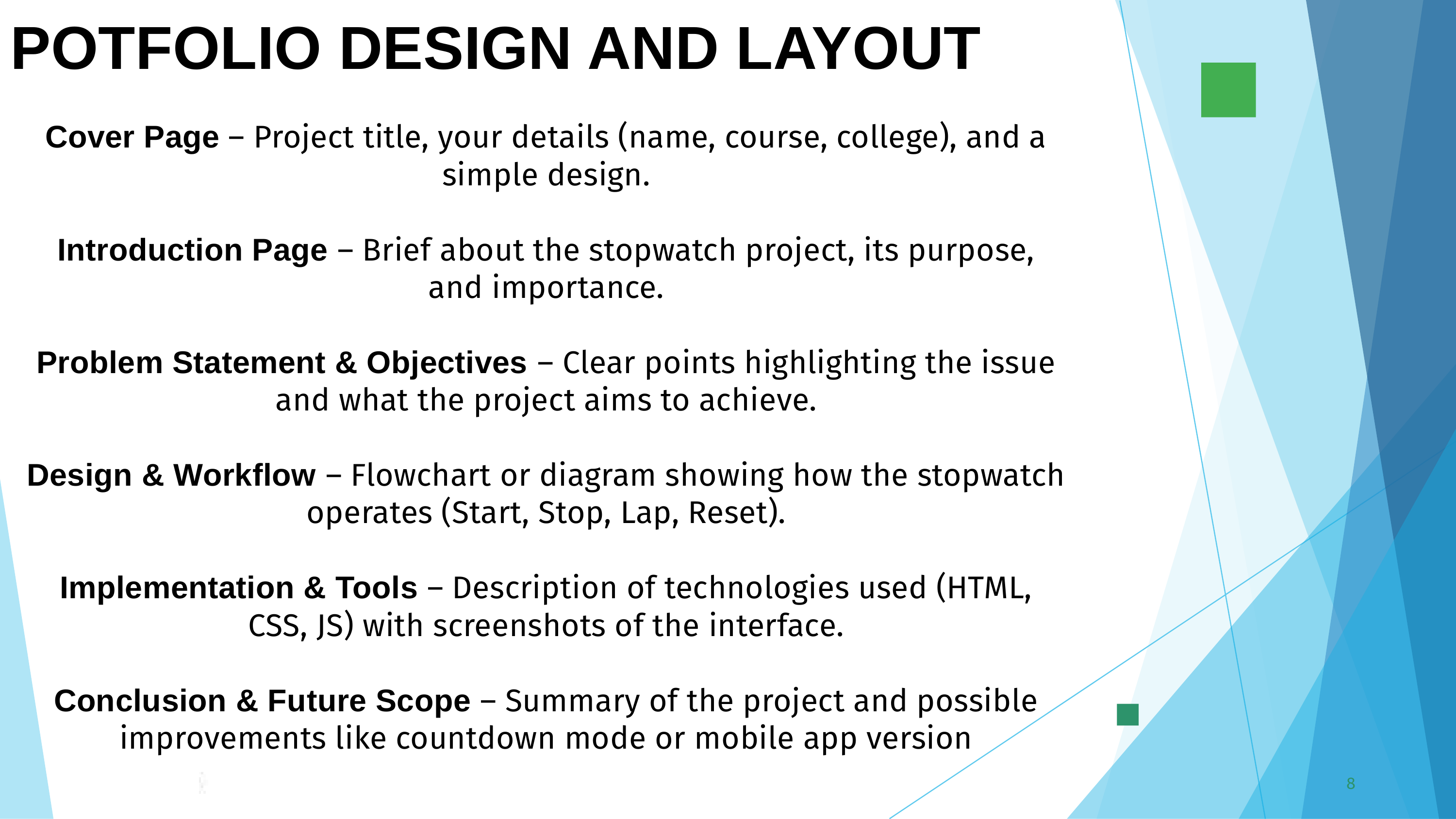

POTFOLIO DESIGN AND LAYOUT

Cover Page – Project title, your details (name, course, college), and a simple design.

Introduction Page – Brief about the stopwatch project, its purpose, and importance.

Problem Statement & Objectives – Clear points highlighting the issue and what the project aims to achieve.

Design & Workflow – Flowchart or diagram showing how the stopwatch operates (Start, Stop, Lap, Reset).

Implementation & Tools – Description of technologies used (HTML, CSS, JS) with screenshots of the interface.

Conclusion & Future Scope – Summary of the project and possible improvements like countdown mode or mobile app version

8